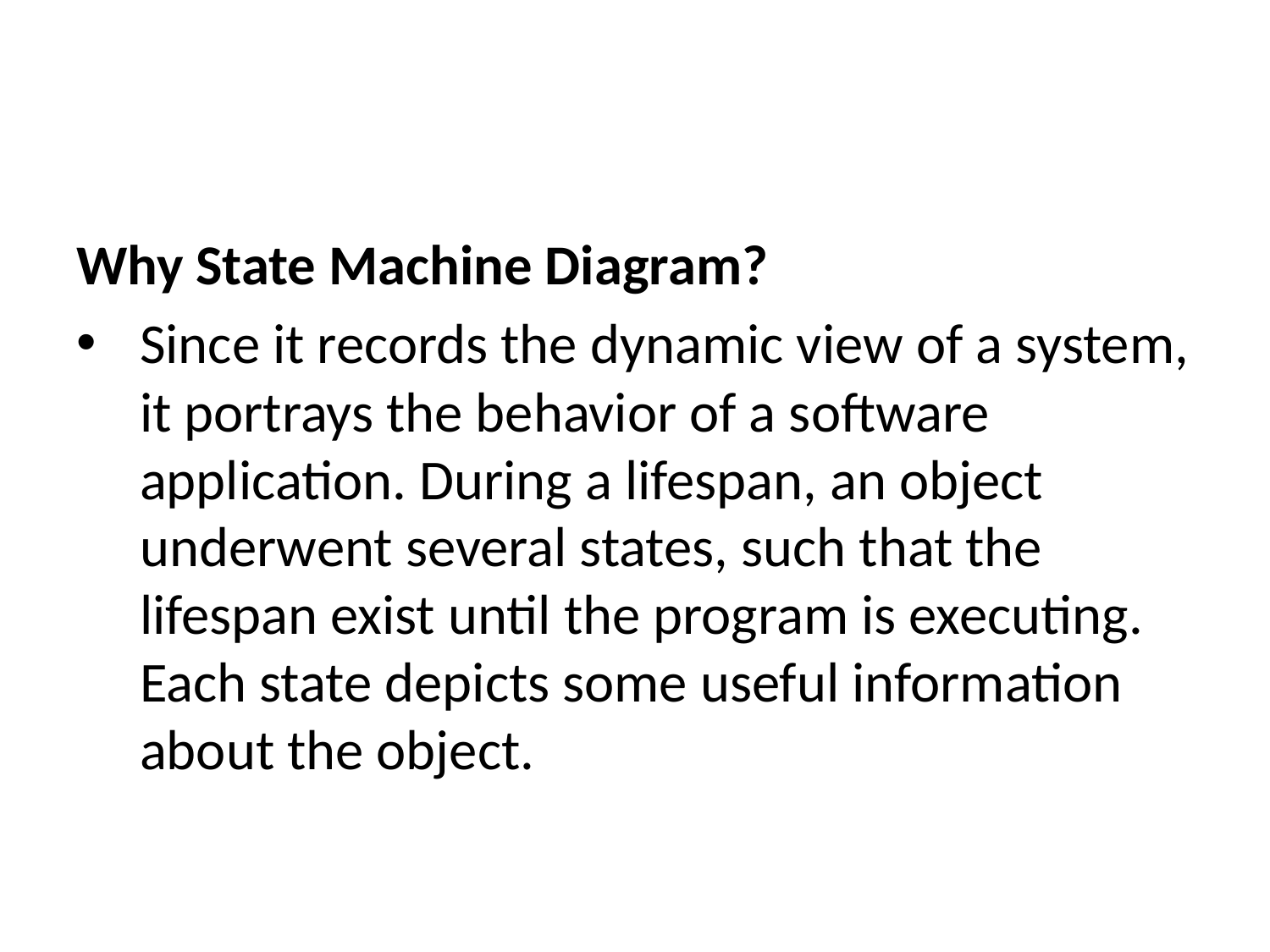

Why State Machine Diagram?
Since it records the dynamic view of a system, it portrays the behavior of a software application. During a lifespan, an object underwent several states, such that the lifespan exist until the program is executing. Each state depicts some useful information about the object.